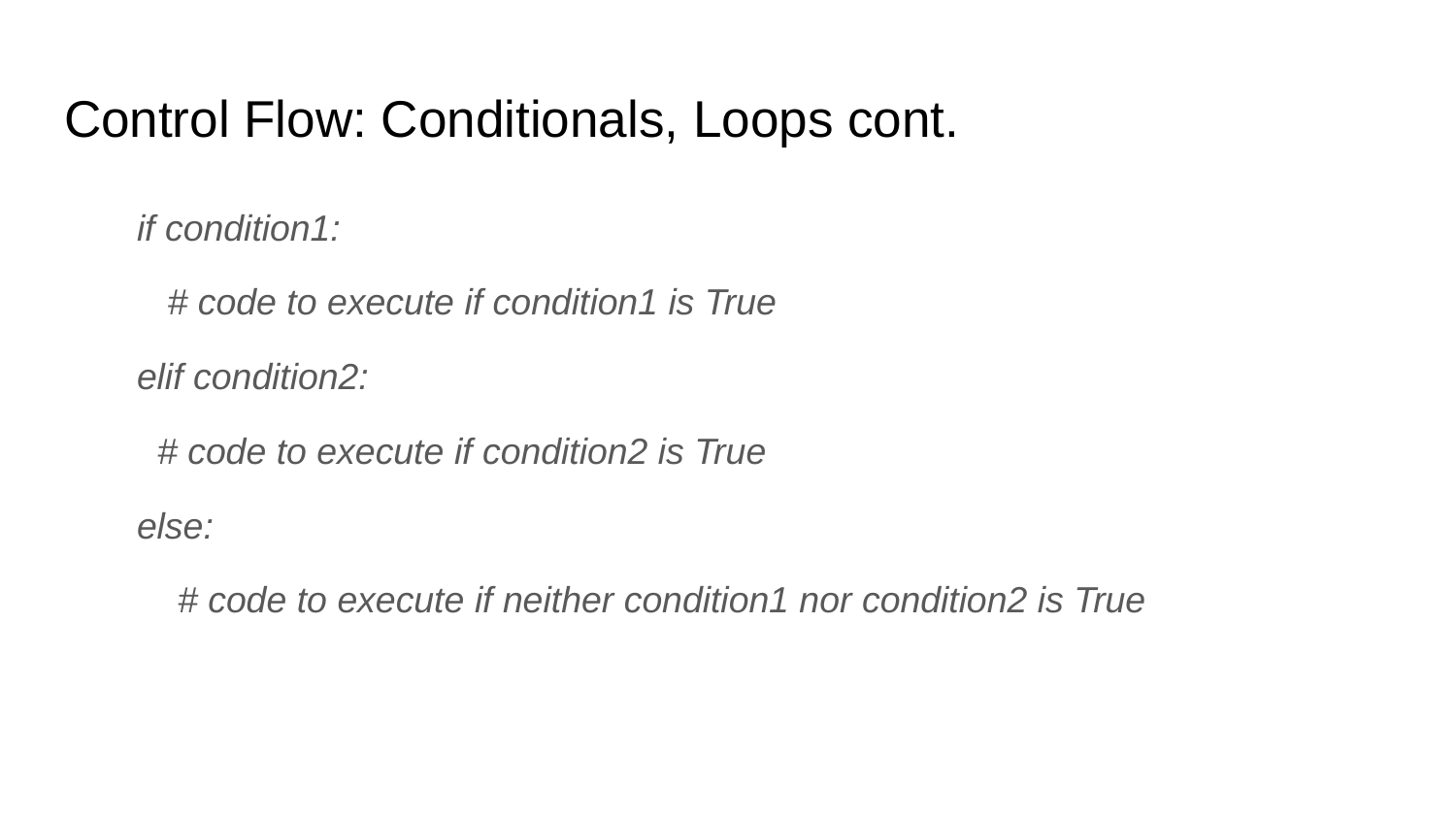

# Control Flow: Conditionals, Loops cont.
if condition1:
   # code to execute if condition1 is True
elif condition2:
  # code to execute if condition2 is True
else:
    # code to execute if neither condition1 nor condition2 is True